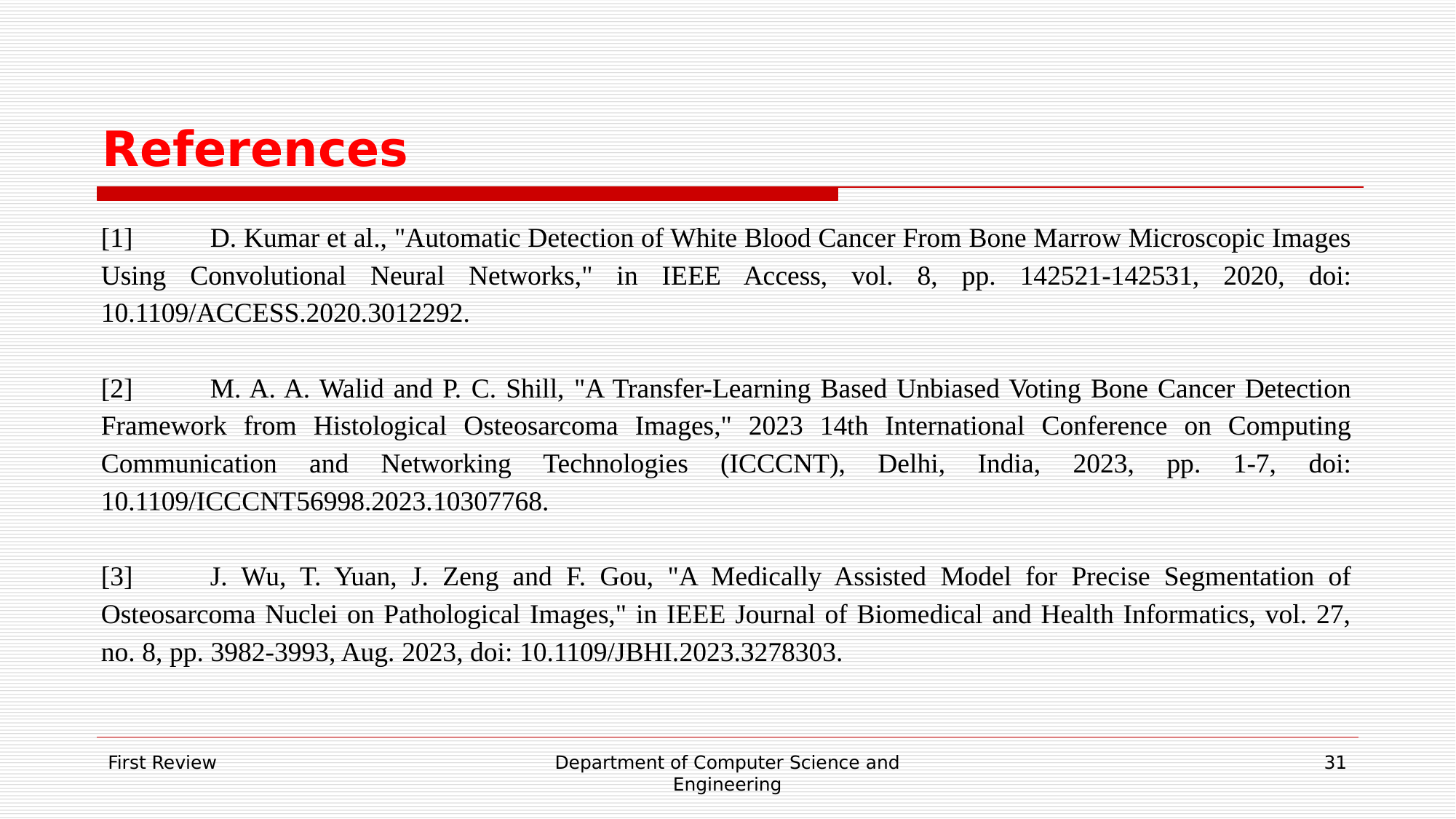

# References
[1]	D. Kumar et al., "Automatic Detection of White Blood Cancer From Bone Marrow Microscopic Images Using Convolutional Neural Networks," in IEEE Access, vol. 8, pp. 142521-142531, 2020, doi: 10.1109/ACCESS.2020.3012292.

[2]	M. A. A. Walid and P. C. Shill, "A Transfer-Learning Based Unbiased Voting Bone Cancer Detection Framework from Histological Osteosarcoma Images," 2023 14th International Conference on Computing Communication and Networking Technologies (ICCCNT), Delhi, India, 2023, pp. 1-7, doi: 10.1109/ICCCNT56998.2023.10307768.

[3]	J. Wu, T. Yuan, J. Zeng and F. Gou, "A Medically Assisted Model for Precise Segmentation of Osteosarcoma Nuclei on Pathological Images," in IEEE Journal of Biomedical and Health Informatics, vol. 27, no. 8, pp. 3982-3993, Aug. 2023, doi: 10.1109/JBHI.2023.3278303.

First Review
Department of Computer Science and Engineering
31